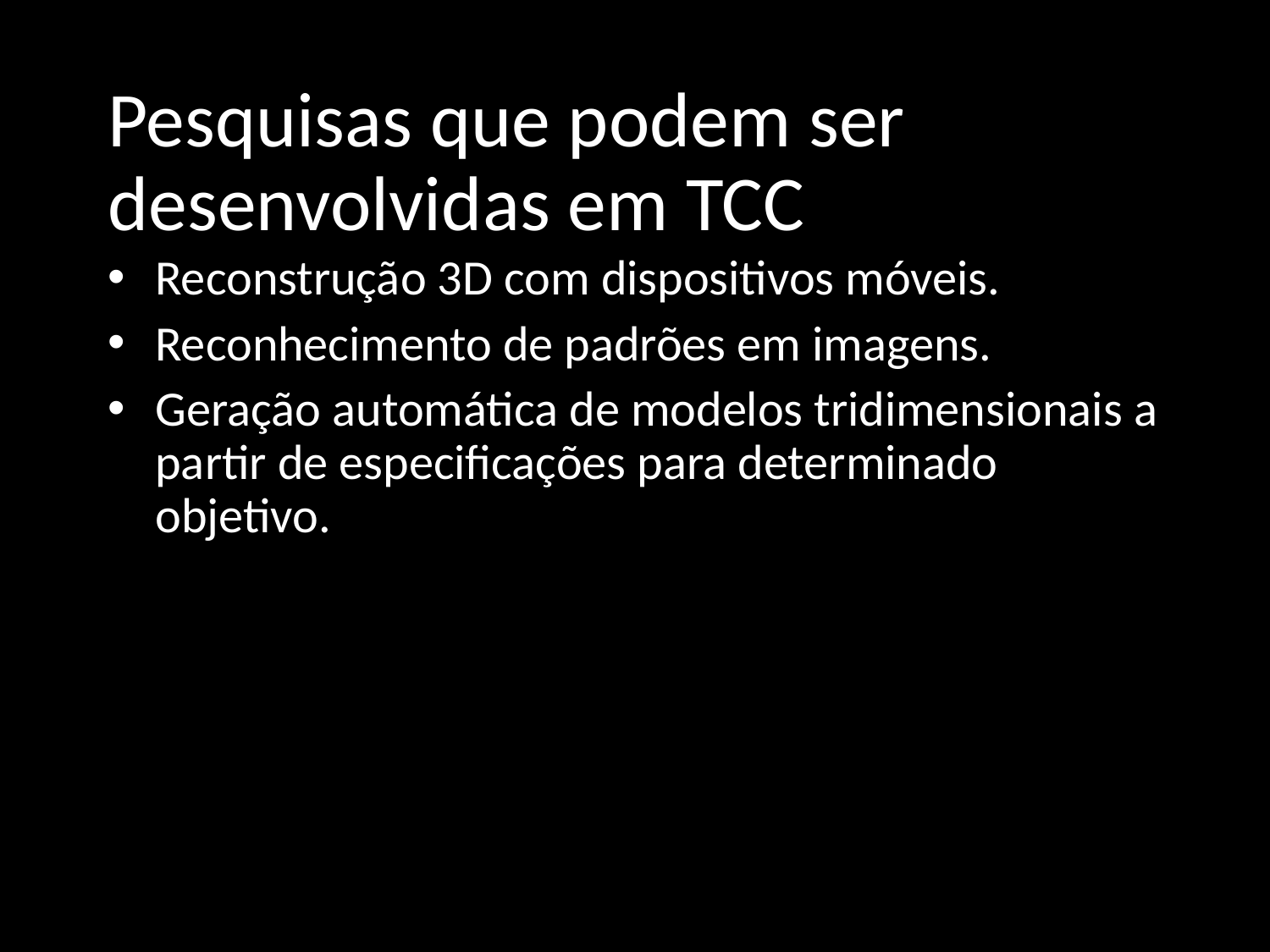

# Pesquisas que podem ser desenvolvidas em TCC
Reconstrução 3D com dispositivos móveis.
Reconhecimento de padrões em imagens.
Geração automática de modelos tridimensionais a partir de especificações para determinado objetivo.